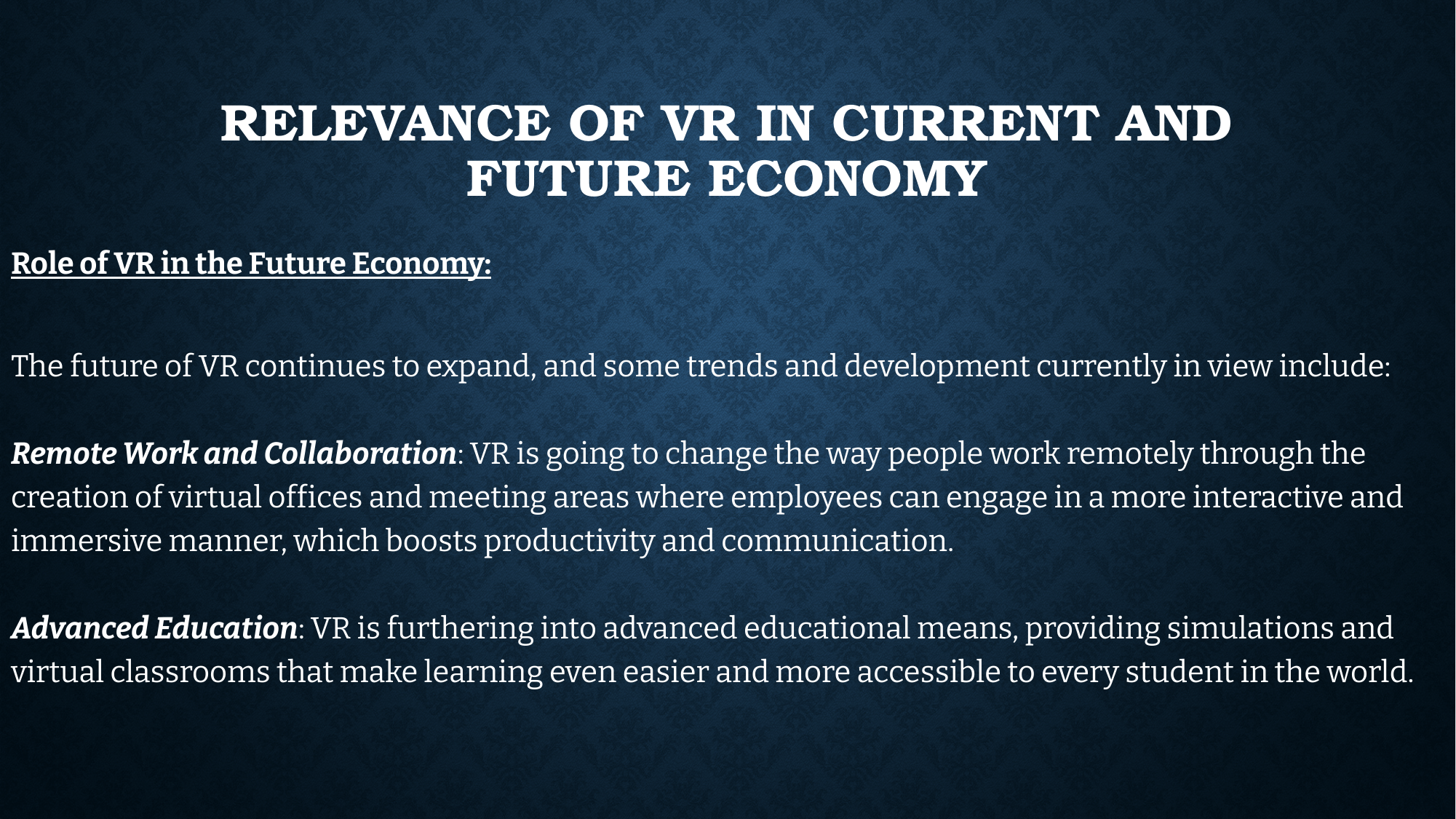

# RELEVANCE OF VR IN CURRENT AND FUTURE ECONOMY
Role of VR in the Future Economy:
The future of VR continues to expand, and some trends and development currently in view include:
Remote Work and Collaboration: VR is going to change the way people work remotely through the creation of virtual offices and meeting areas where employees can engage in a more interactive and immersive manner, which boosts productivity and communication.
Advanced Education: VR is furthering into advanced educational means, providing simulations and virtual classrooms that make learning even easier and more accessible to every student in the world.